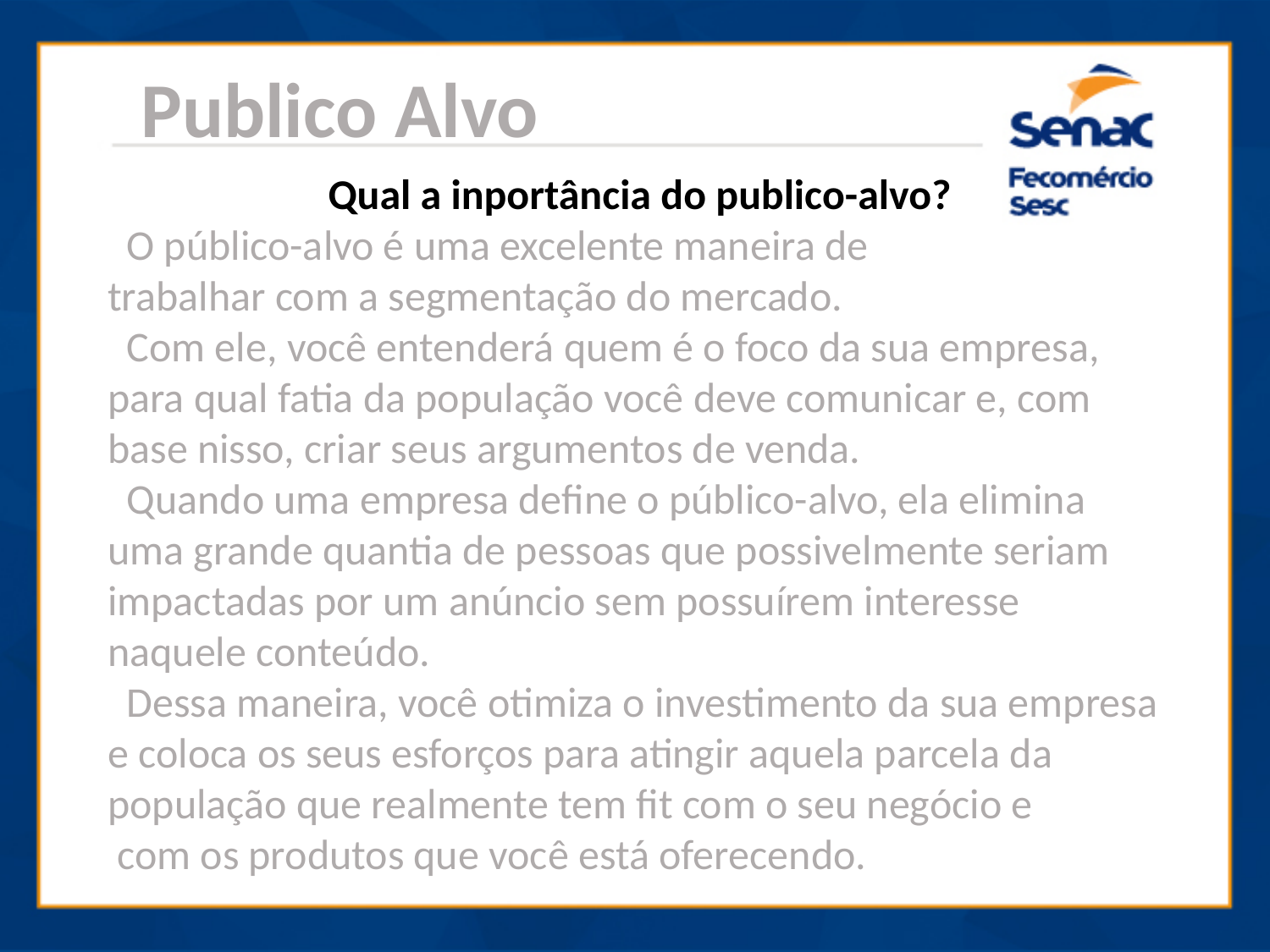

Publico Alvo
 Qual a inportância do publico-alvo?
  O público-alvo é uma excelente maneira de
trabalhar com a segmentação do mercado.
  Com ele, você entenderá quem é o foco da sua empresa, para qual fatia da população você deve comunicar e, com base nisso, criar seus argumentos de venda.
  Quando uma empresa define o público-alvo, ela elimina uma grande quantia de pessoas que possivelmente seriam impactadas por um anúncio sem possuírem interesse naquele conteúdo.
  Dessa maneira, você otimiza o investimento da sua empresa e coloca os seus esforços para atingir aquela parcela da população que realmente tem fit com o seu negócio e
 com os produtos que você está oferecendo.